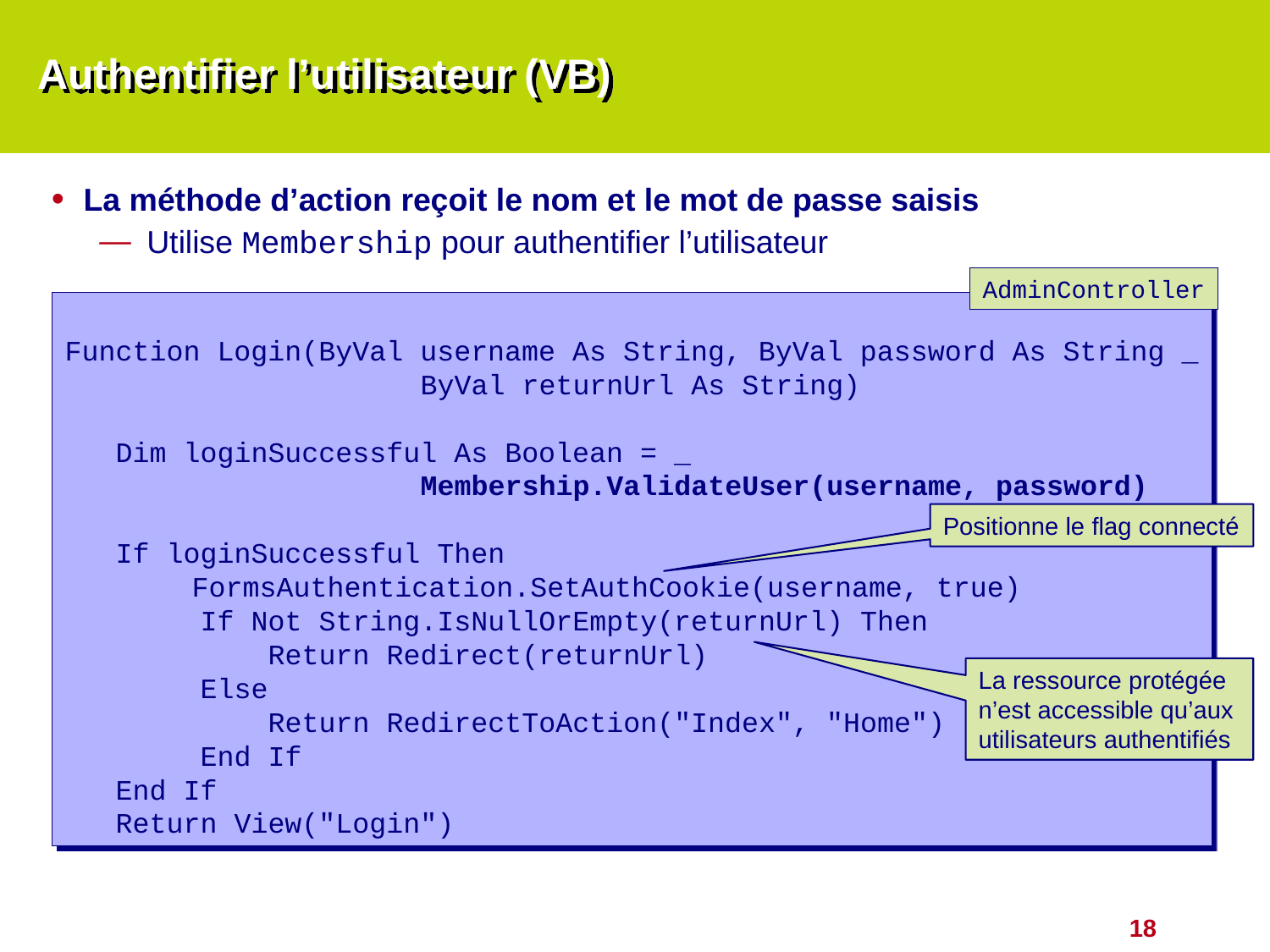

# Authentifier l’utilisateur (VB)
La méthode d’action reçoit le nom et le mot de passe saisis
Utilise Membership pour authentifier l’utilisateur
AdminController

Function Login(ByVal username As String, ByVal password As String _
                     ByVal returnUrl As String)

   Dim loginSuccessful As Boolean = _
                     Membership.ValidateUser(username, password)

   If loginSuccessful Then
	FormsAuthentication.SetAuthCookie(username, true)
        If Not String.IsNullOrEmpty(returnUrl) Then
            Return Redirect(returnUrl)
        Else
            Return RedirectToAction("Index", "Home")
        End If
   End If
   Return View("Login")
Positionne le flag connecté
La ressource protégée n’est accessible qu’aux utilisateurs authentifiés